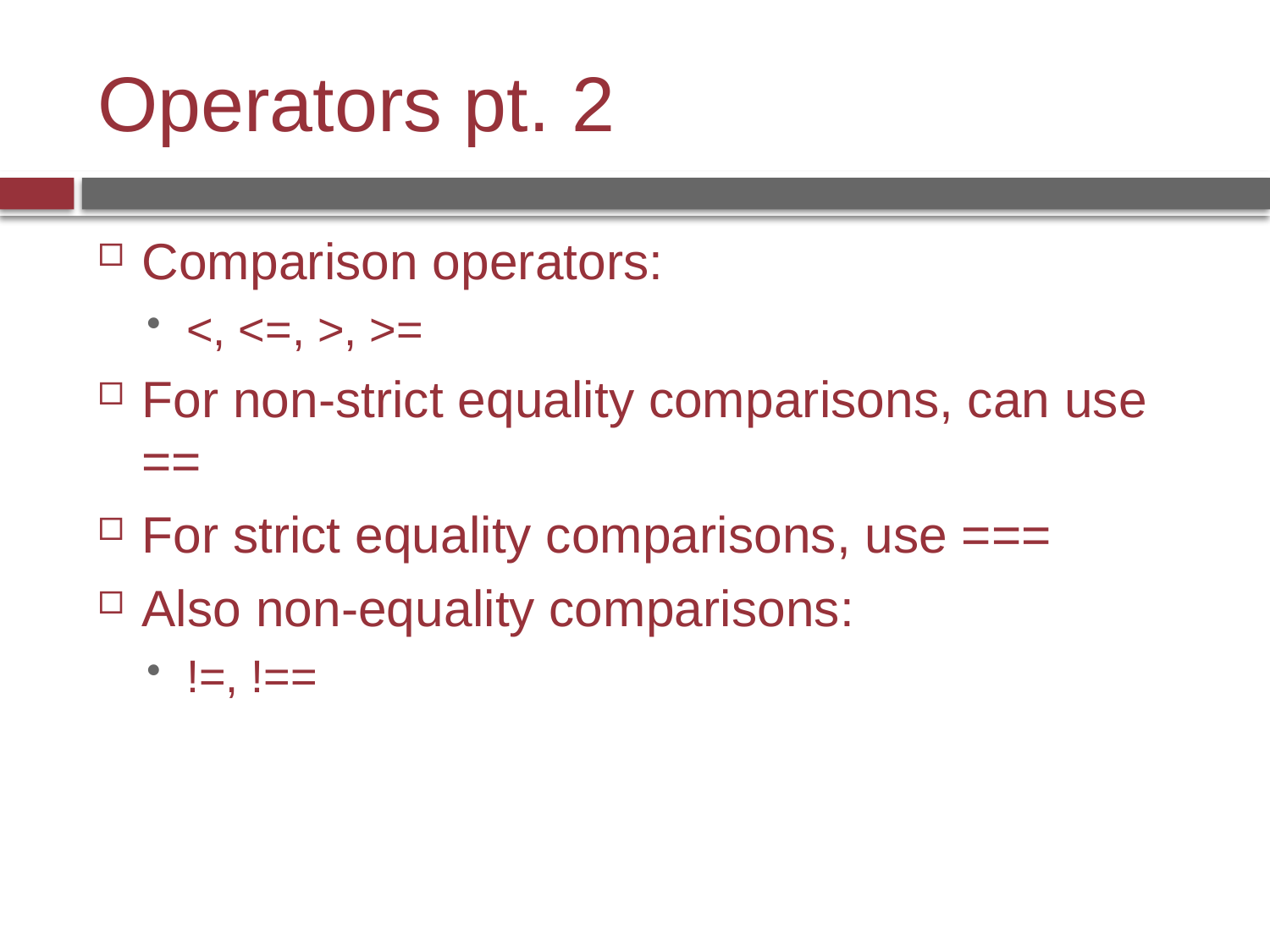

# Operators pt. 2
Comparison operators:
<, <=, >, >=
For non-strict equality comparisons, can use ==
For strict equality comparisons, use ===
Also non-equality comparisons:
!=, !==